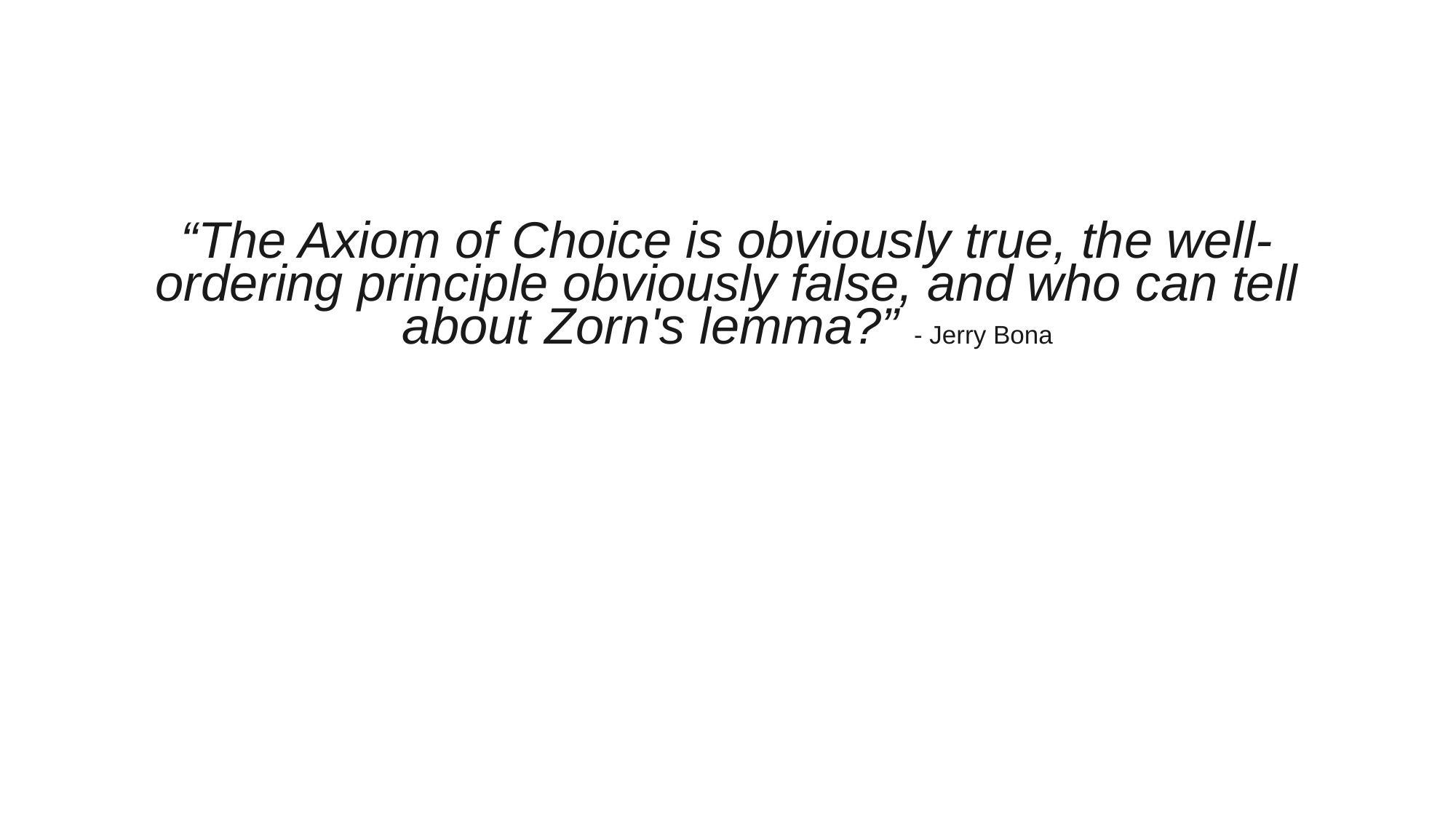

#
“The Axiom of Choice is obviously true, the well-ordering principle obviously false, and who can tell about Zorn's lemma?” - Jerry Bona